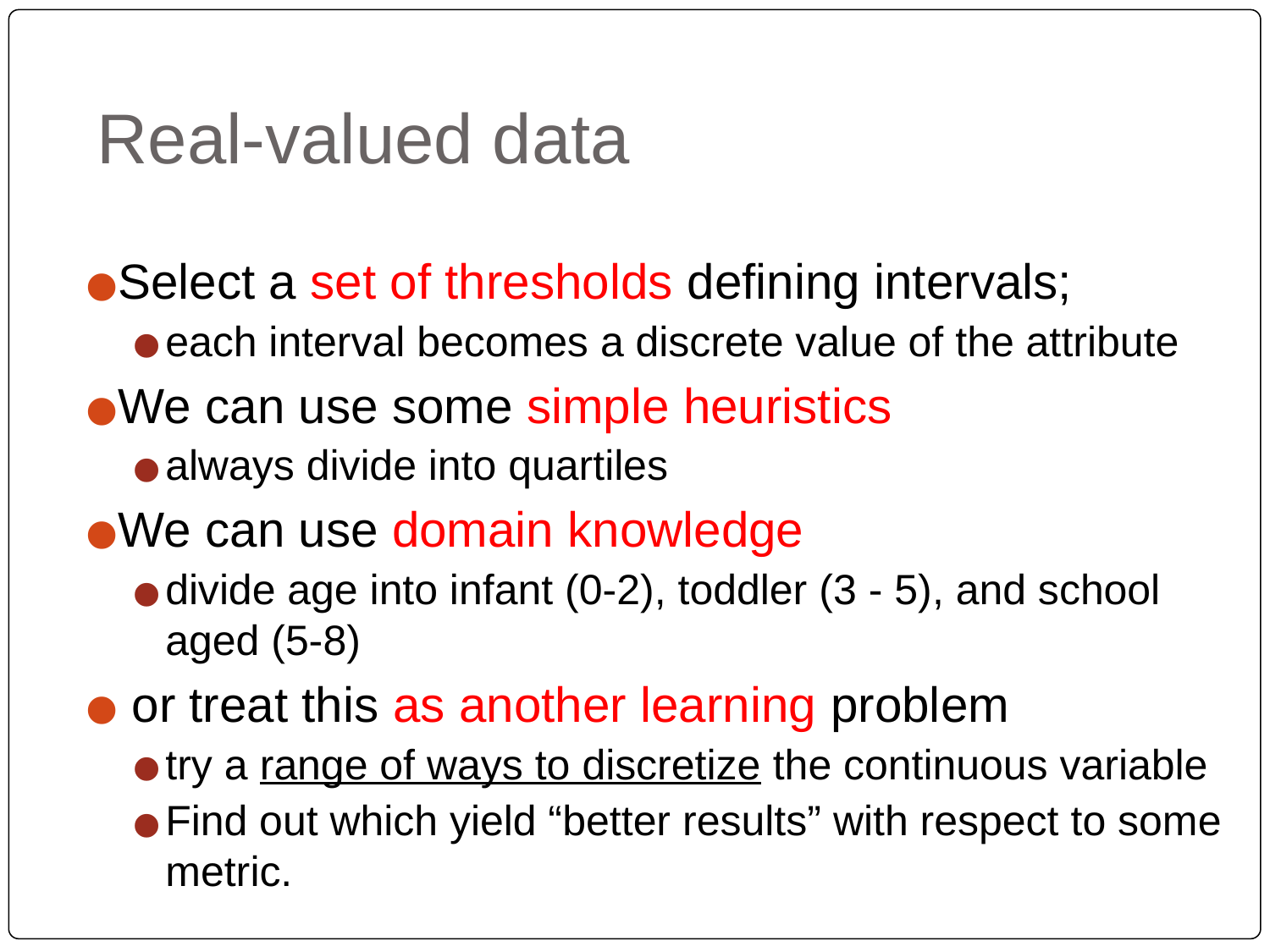

# Real-valued data
Select a set of thresholds defining intervals;
each interval becomes a discrete value of the attribute
We can use some simple heuristics
always divide into quartiles
We can use domain knowledge
divide age into infant (0-2), toddler (3 - 5), and school aged (5-8)
 or treat this as another learning problem
try a range of ways to discretize the continuous variable
Find out which yield “better results” with respect to some metric.